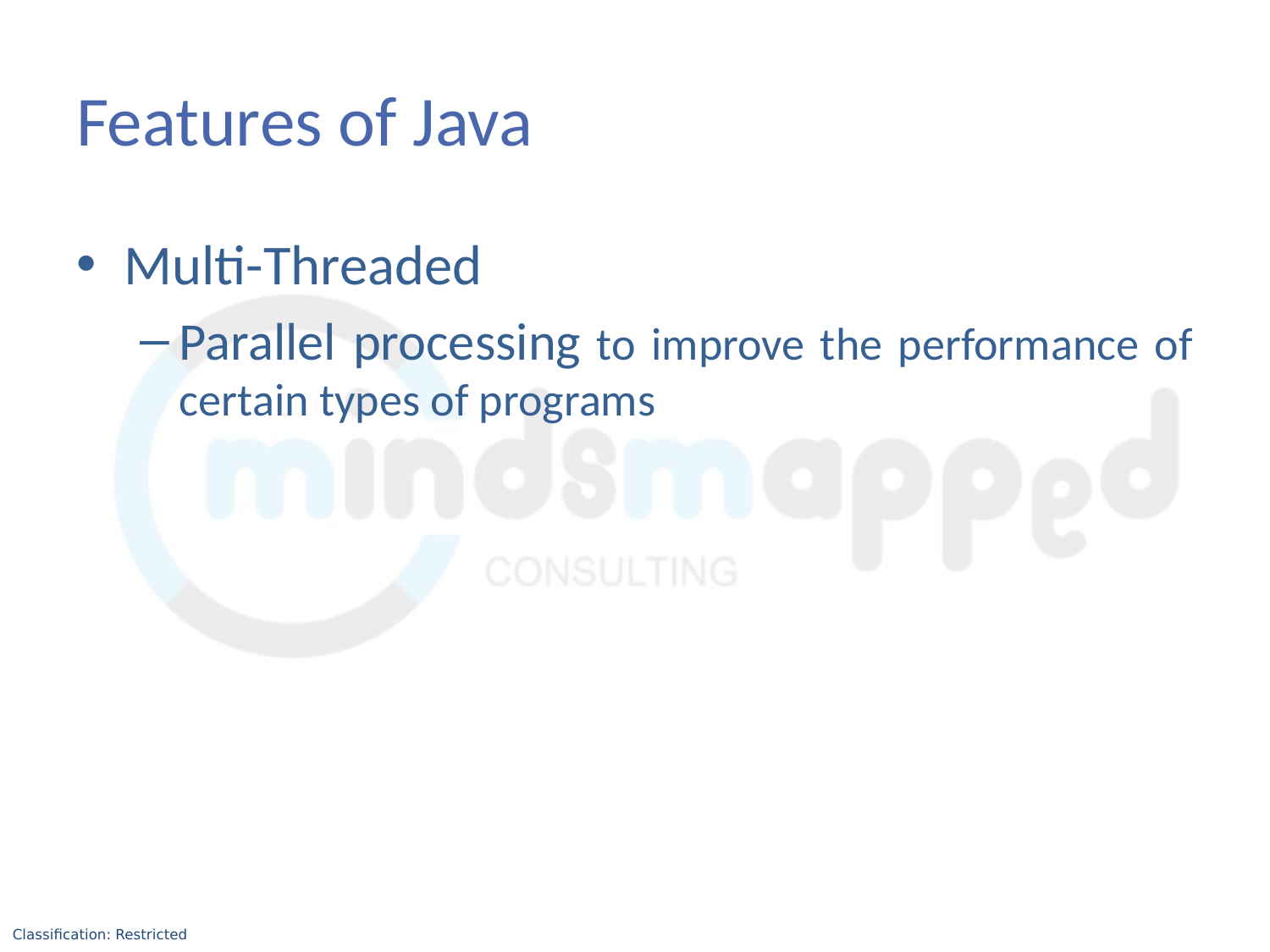

# Features of Java
Multi-Threaded
Parallel processing to improve the performance of certain types of programs